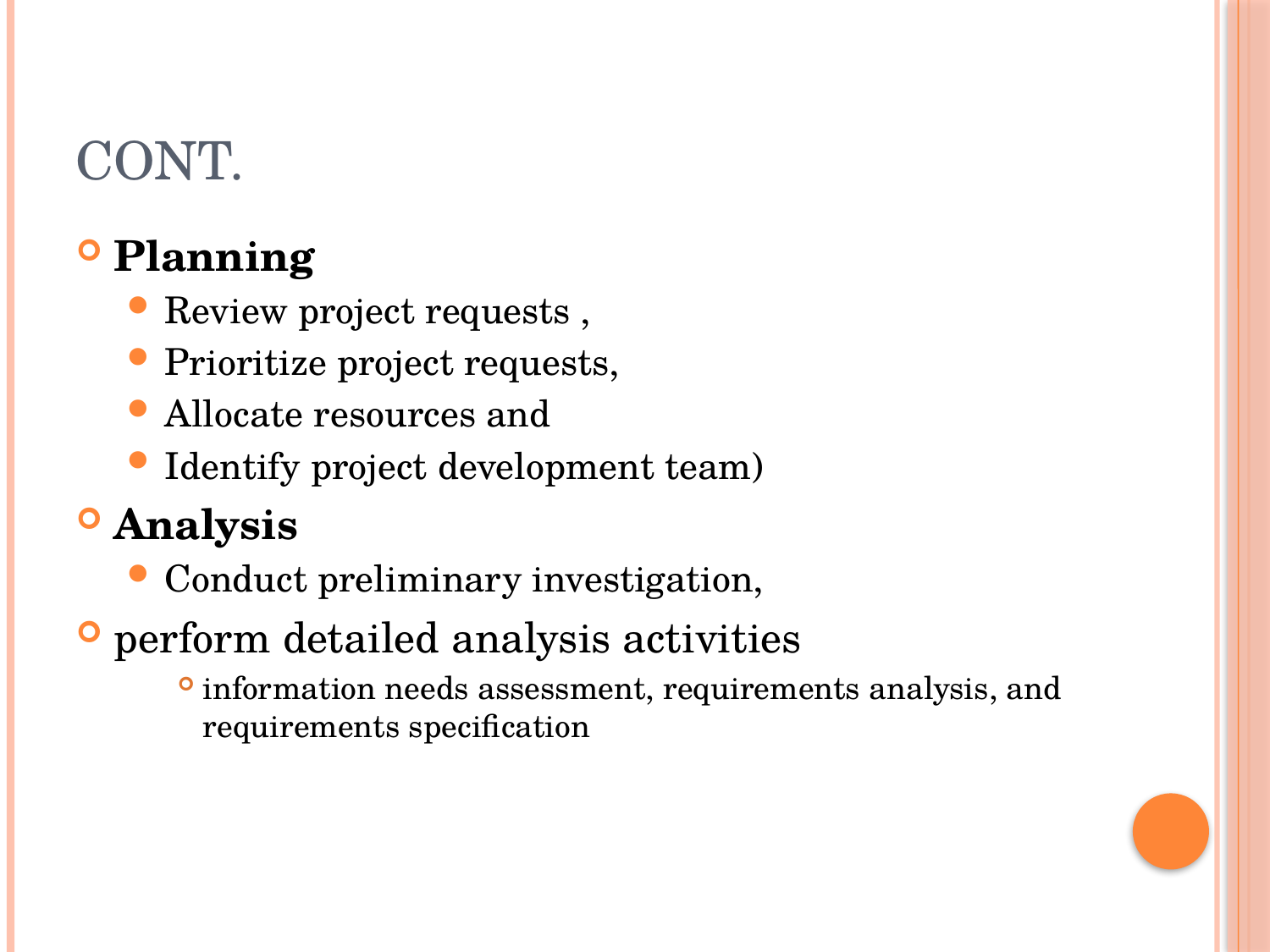

# Cont.
Planning
Review project requests ,
Prioritize project requests,
Allocate resources and
Identify project development team)
Analysis
Conduct preliminary investigation,
perform detailed analysis activities
information needs assessment, requirements analysis, and requirements specification